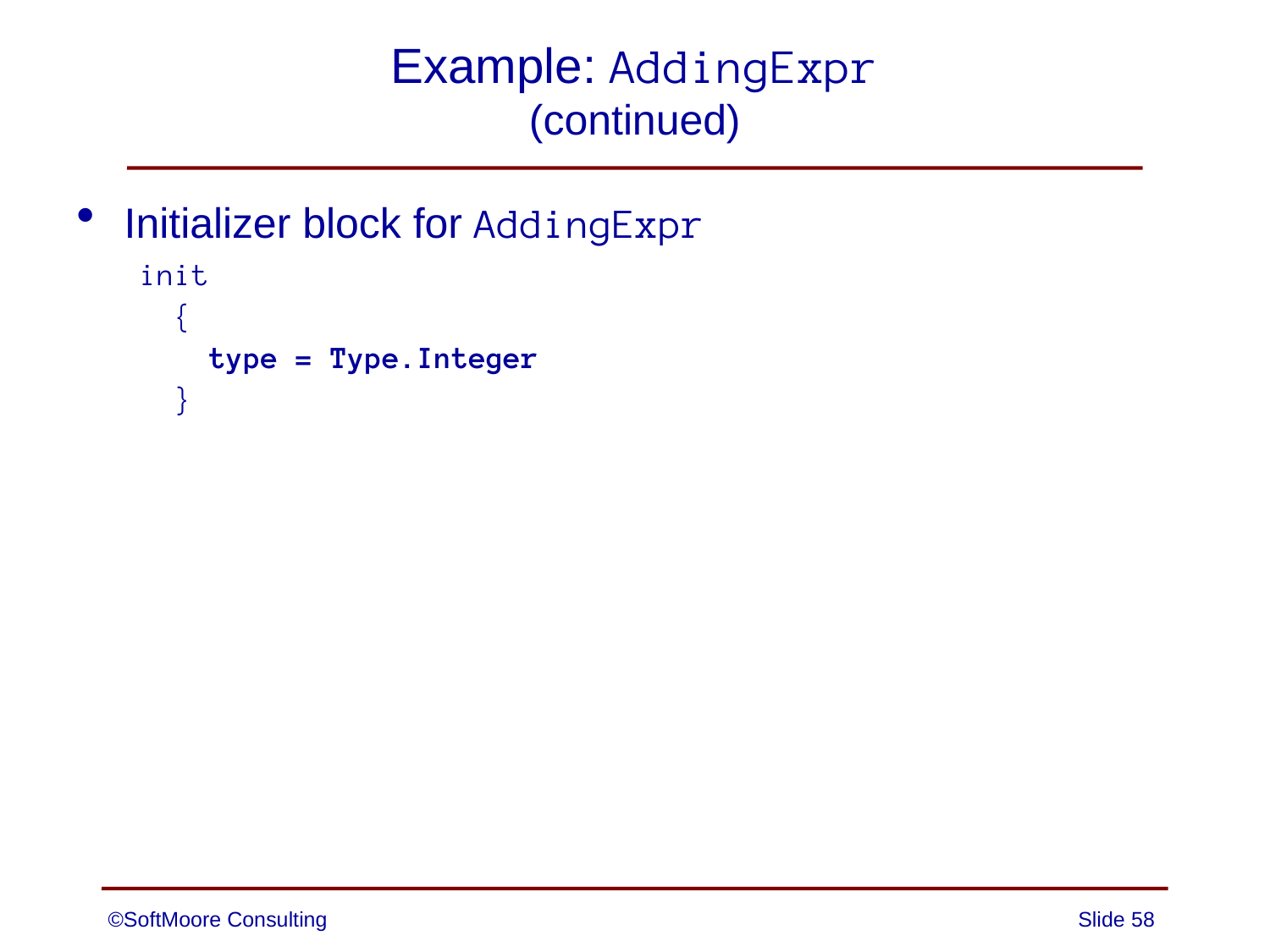

# Example: AddingExpr (continued)
Initializer block for AddingExpr
init
  {
    type = Type.Integer
  }
©SoftMoore Consulting
Slide 58